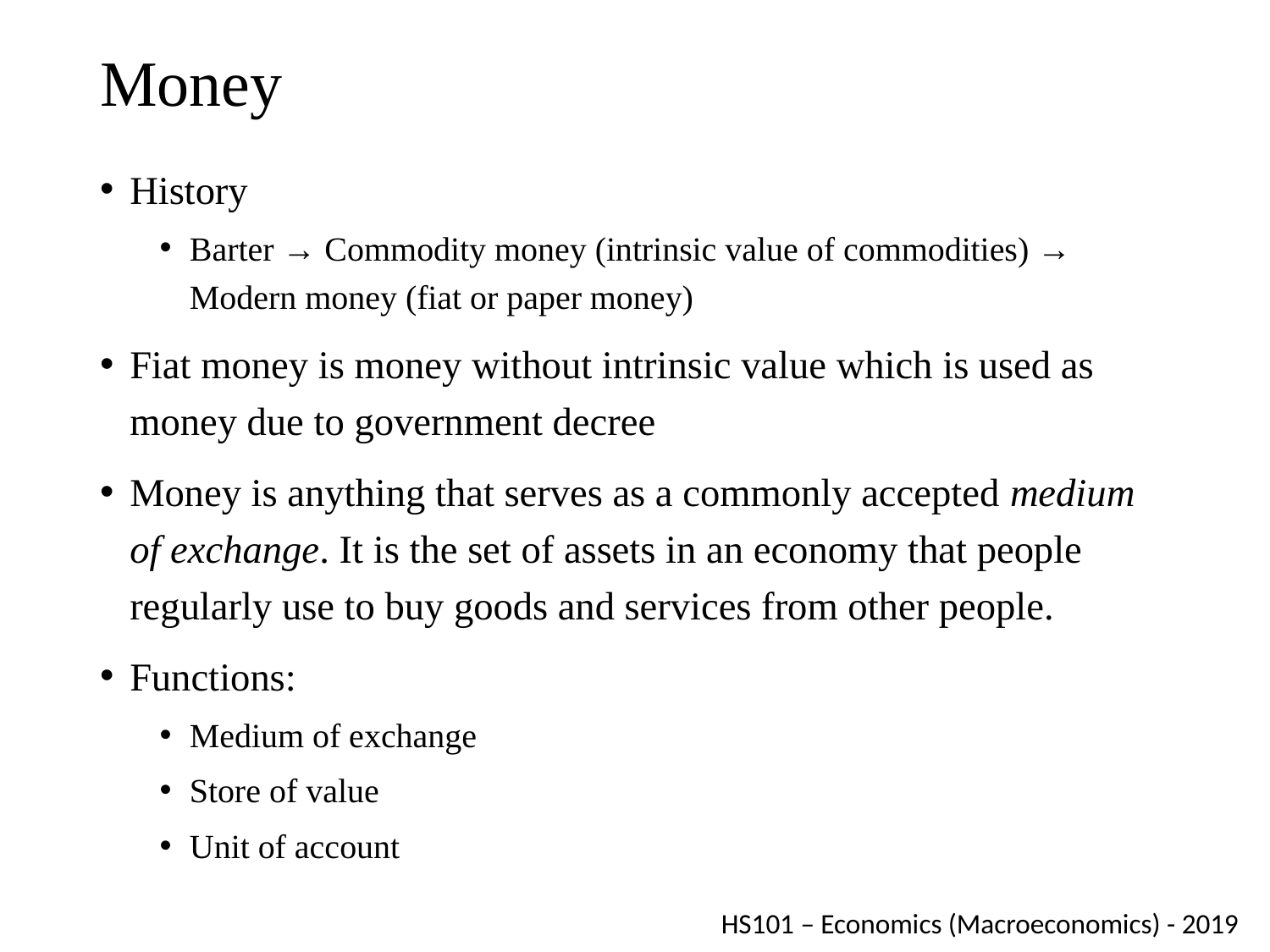

# Money
History
Barter → Commodity money (intrinsic value of commodities) → Modern money (fiat or paper money)
Fiat money is money without intrinsic value which is used as money due to government decree
Money is anything that serves as a commonly accepted medium of exchange. It is the set of assets in an economy that people regularly use to buy goods and services from other people.
Functions:
Medium of exchange
Store of value
Unit of account
HS101 – Economics (Macroeconomics) - 2019